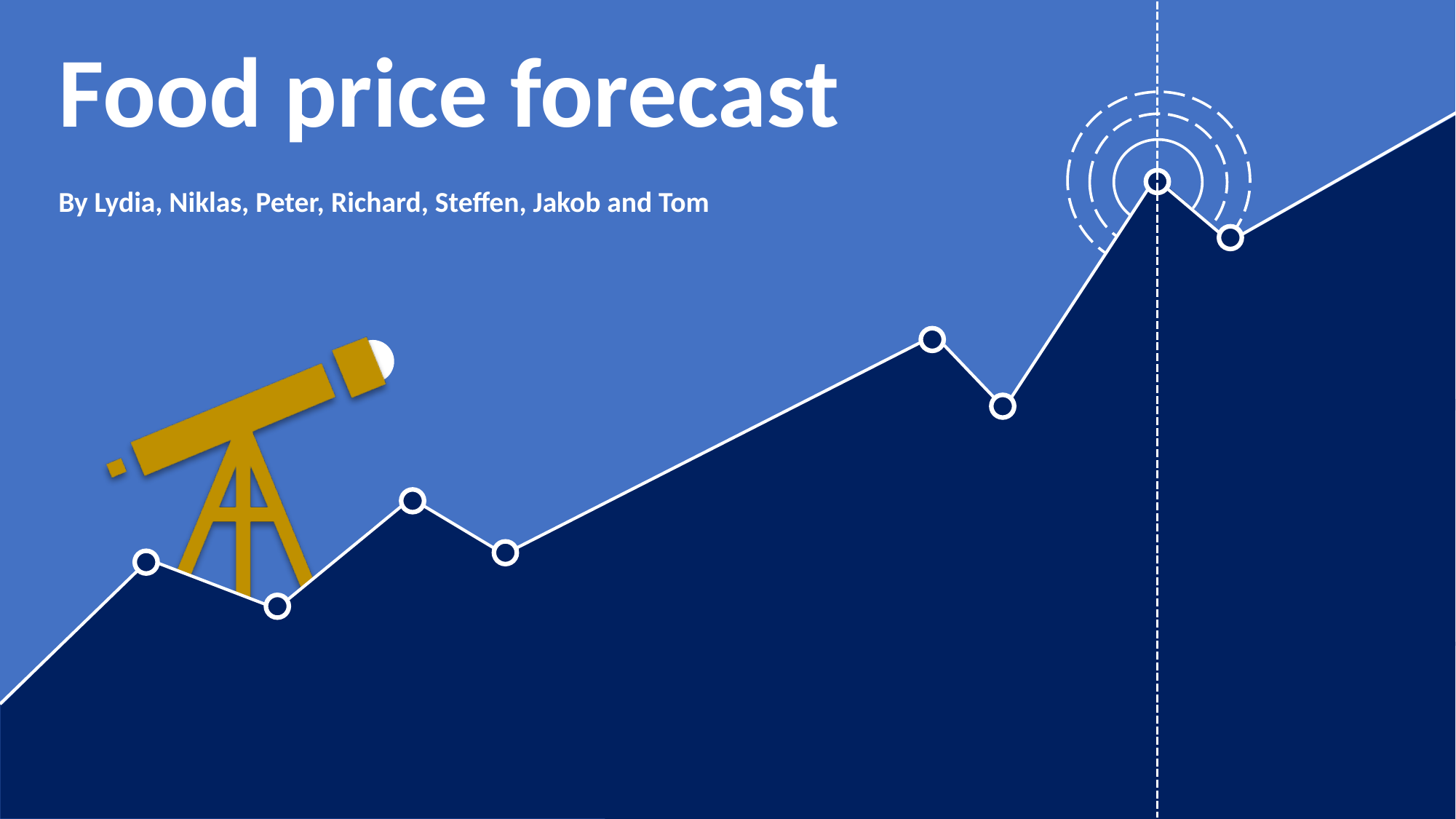

Food price forecast

By Lydia, Niklas, Peter, Richard, Steffen, Jakob and Tom